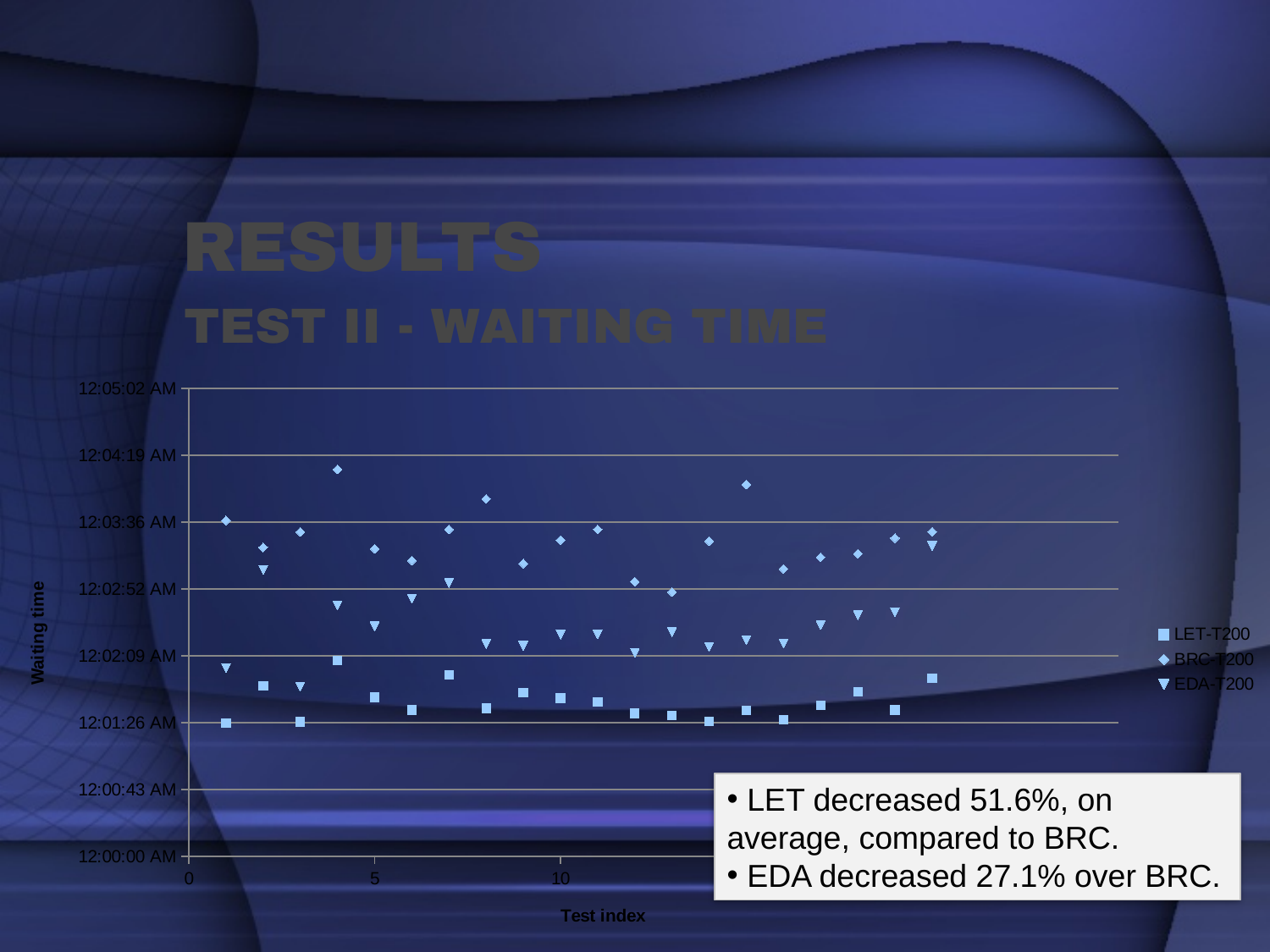

# RESULTS
TEST II - WAITING TIME

### Chart

| Category | LET-T200 | BRC-T200 | EDA-T200 |
|---|---|---|---|
 LET decreased 51.6%, on average, compared to BRC.
 EDA decreased 27.1% over BRC.